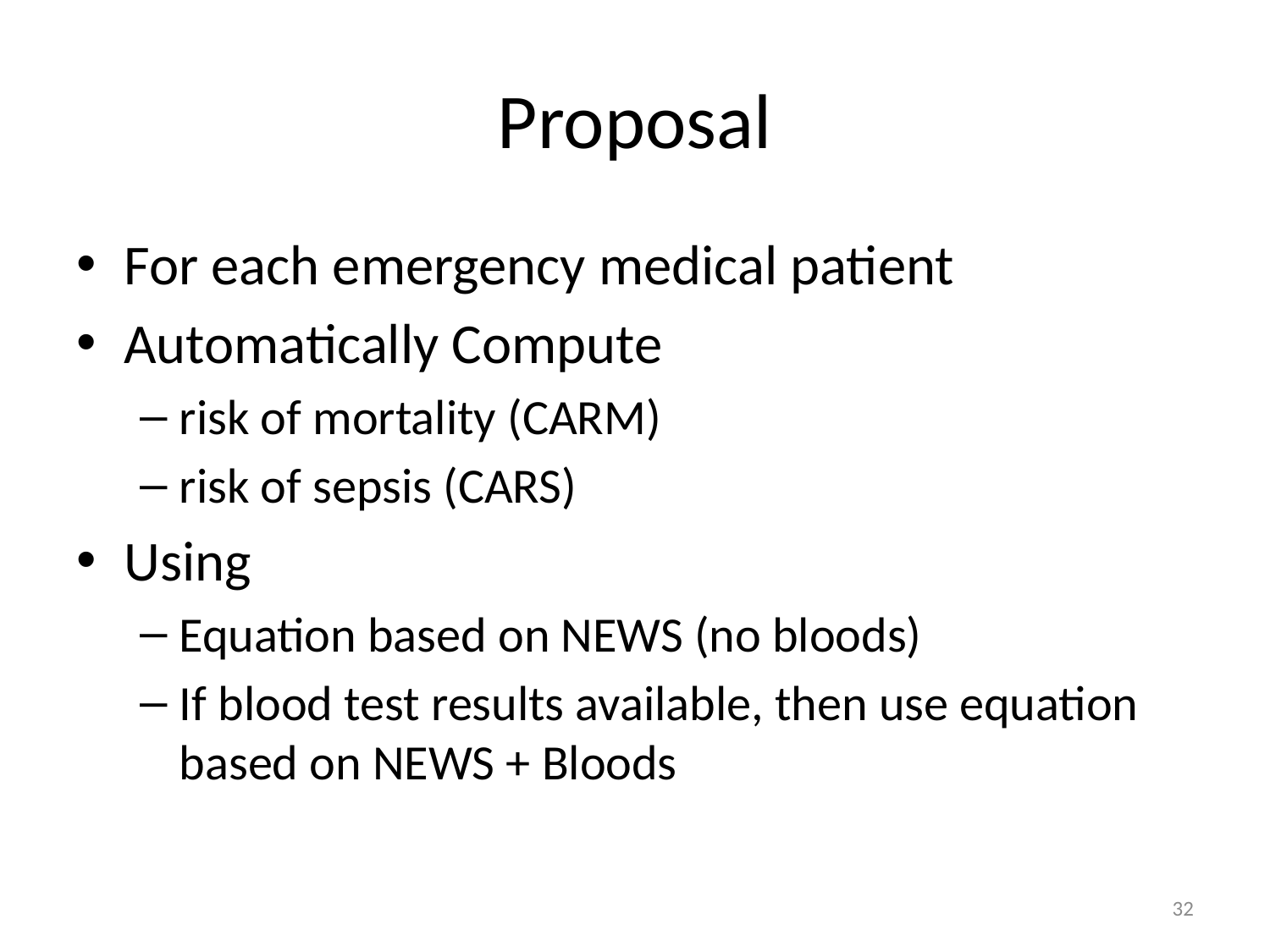

# Proposal
For each emergency medical patient
Automatically Compute
risk of mortality (CARM)
risk of sepsis (CARS)
Using
Equation based on NEWS (no bloods)
If blood test results available, then use equation based on NEWS + Bloods

32